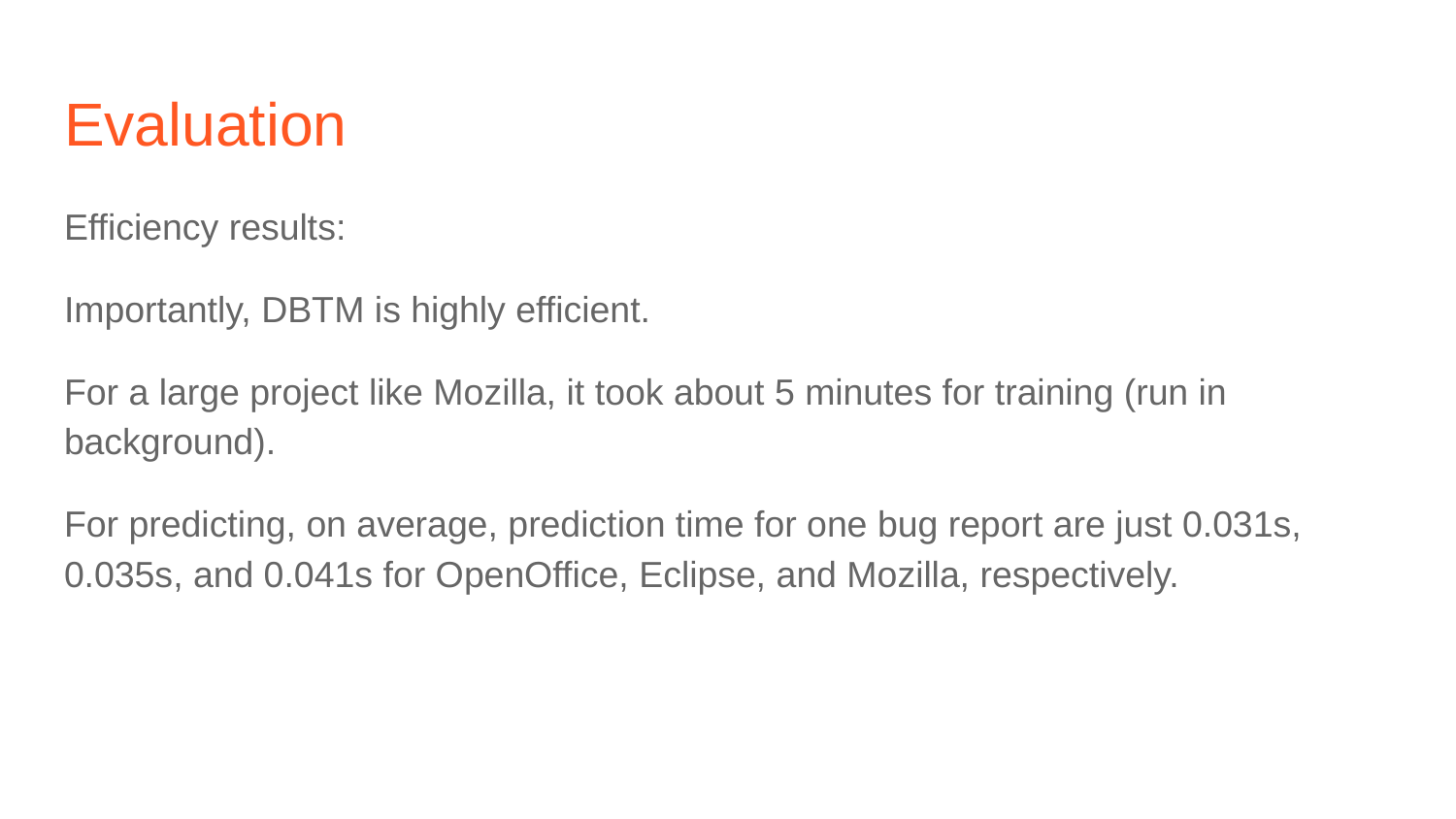

# Evaluation
Efficiency results:
Importantly, DBTM is highly efficient.
For a large project like Mozilla, it took about 5 minutes for training (run in background).
For predicting, on average, prediction time for one bug report are just 0.031s, 0.035s, and 0.041s for OpenOffice, Eclipse, and Mozilla, respectively.